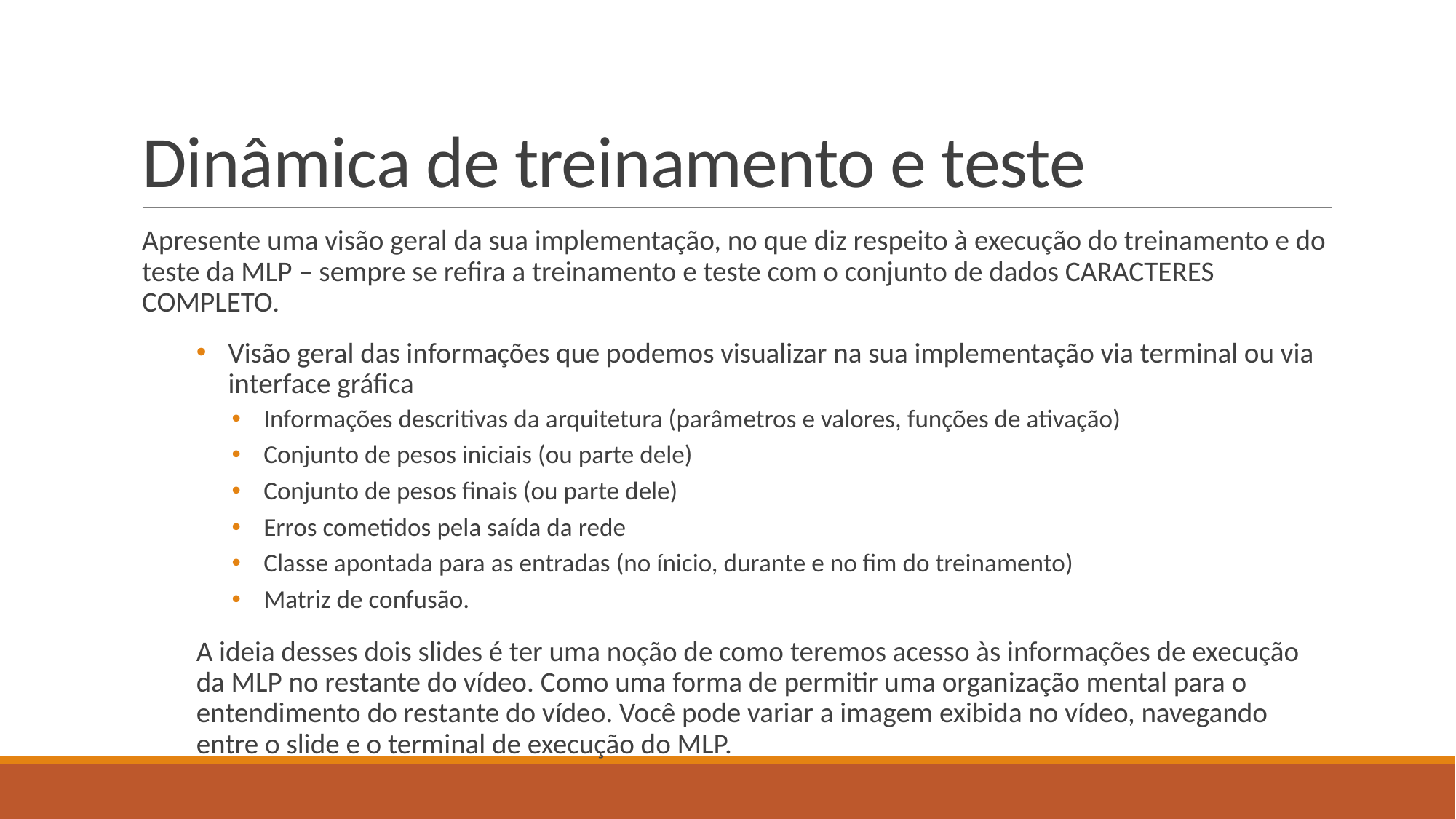

# Dinâmica de treinamento e teste
Apresente uma visão geral da sua implementação, no que diz respeito à execução do treinamento e do teste da MLP – sempre se refira a treinamento e teste com o conjunto de dados CARACTERES COMPLETO.
Visão geral das informações que podemos visualizar na sua implementação via terminal ou via interface gráfica
Informações descritivas da arquitetura (parâmetros e valores, funções de ativação)
Conjunto de pesos iniciais (ou parte dele)
Conjunto de pesos finais (ou parte dele)
Erros cometidos pela saída da rede
Classe apontada para as entradas (no ínicio, durante e no fim do treinamento)
Matriz de confusão.
A ideia desses dois slides é ter uma noção de como teremos acesso às informações de execução da MLP no restante do vídeo. Como uma forma de permitir uma organização mental para o entendimento do restante do vídeo. Você pode variar a imagem exibida no vídeo, navegando entre o slide e o terminal de execução do MLP.